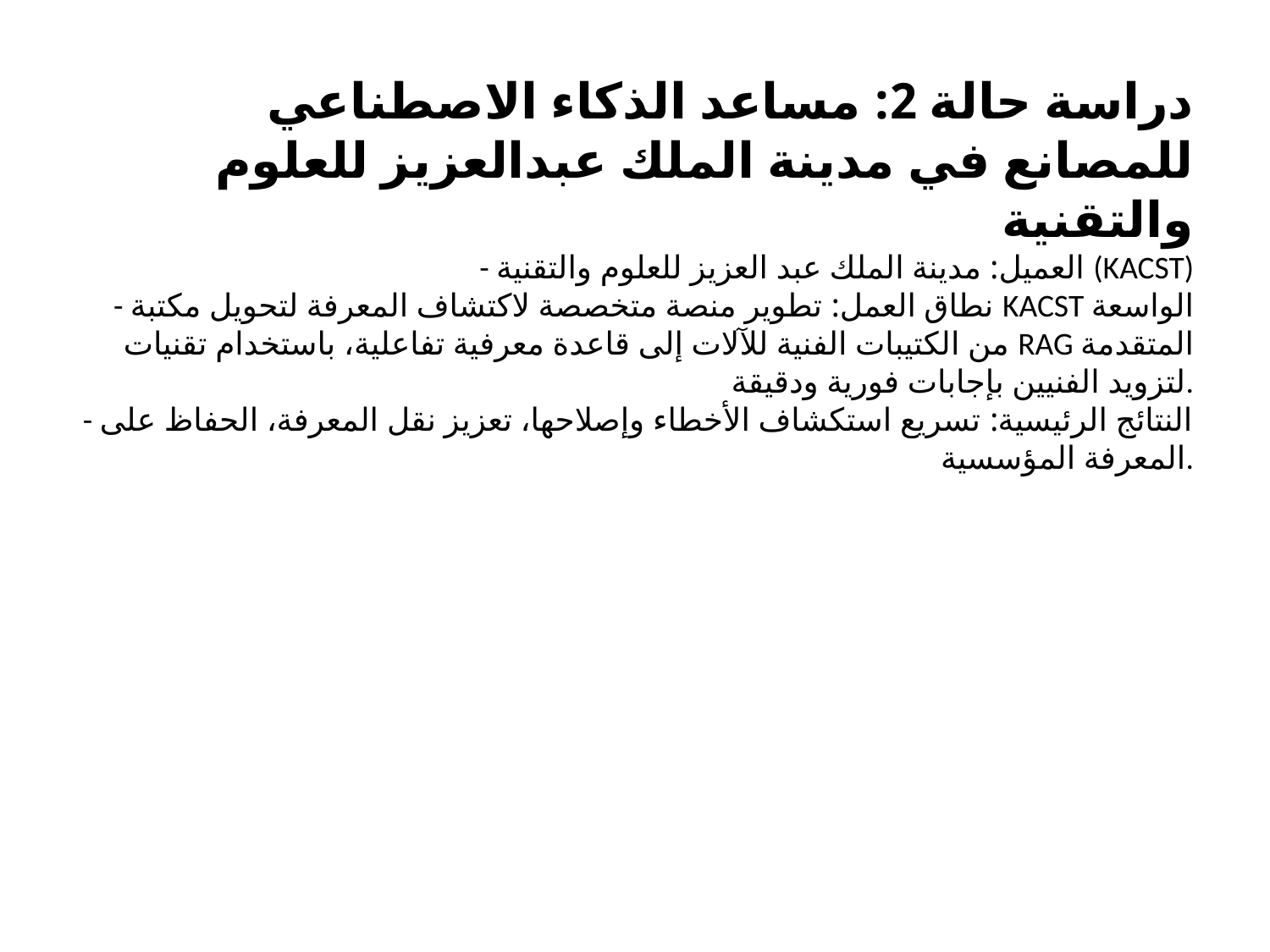

دراسة حالة 2: مساعد الذكاء الاصطناعي للمصانع في مدينة الملك عبدالعزيز للعلوم والتقنية
- العميل: مدينة الملك عبد العزيز للعلوم والتقنية (KACST)
- نطاق العمل: تطوير منصة متخصصة لاكتشاف المعرفة لتحويل مكتبة KACST الواسعة من الكتيبات الفنية للآلات إلى قاعدة معرفية تفاعلية، باستخدام تقنيات RAG المتقدمة لتزويد الفنيين بإجابات فورية ودقيقة.
- النتائج الرئيسية: تسريع استكشاف الأخطاء وإصلاحها، تعزيز نقل المعرفة، الحفاظ على المعرفة المؤسسية.